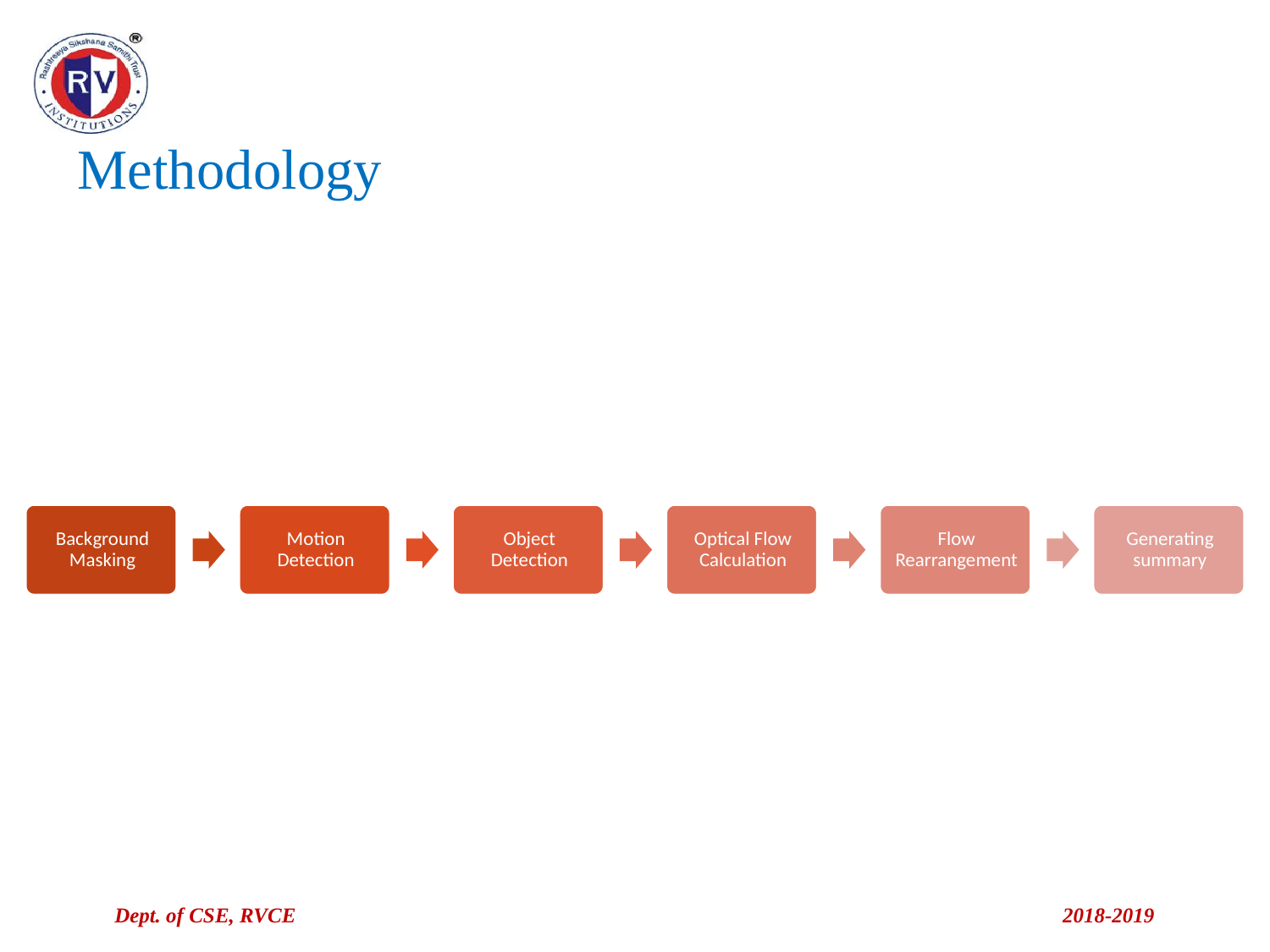

# Methodology
Background Masking

Motion Detection

Object Detection

Optical Flow Calculation

Flow Rearrangement

Generating summary